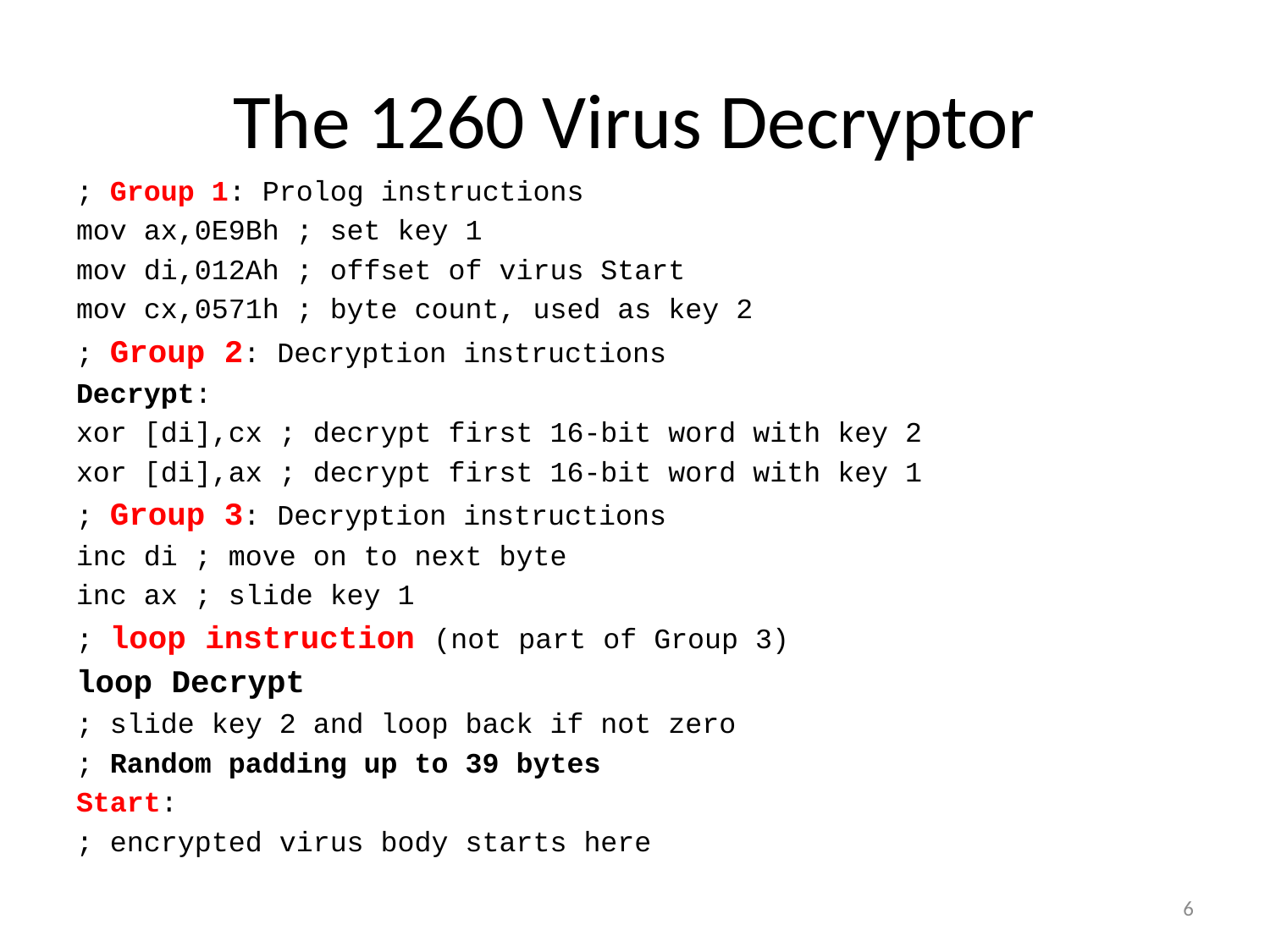

# The 1260 Virus Decryptor
; Group 1: Prolog instructions
mov ax,0E9Bh ; set key 1
mov di,012Ah ; offset of virus Start
mov cx,0571h ; byte count, used as key 2
; Group 2: Decryption instructions
Decrypt:
xor [di],cx ; decrypt first 16-bit word with key 2
xor [di],ax ; decrypt first 16-bit word with key 1
; Group 3: Decryption instructions
inc di ; move on to next byte
inc ax ; slide key 1
; loop instruction (not part of Group 3)
loop Decrypt
; slide key 2 and loop back if not zero
; Random padding up to 39 bytes
Start:
; encrypted virus body starts here
6